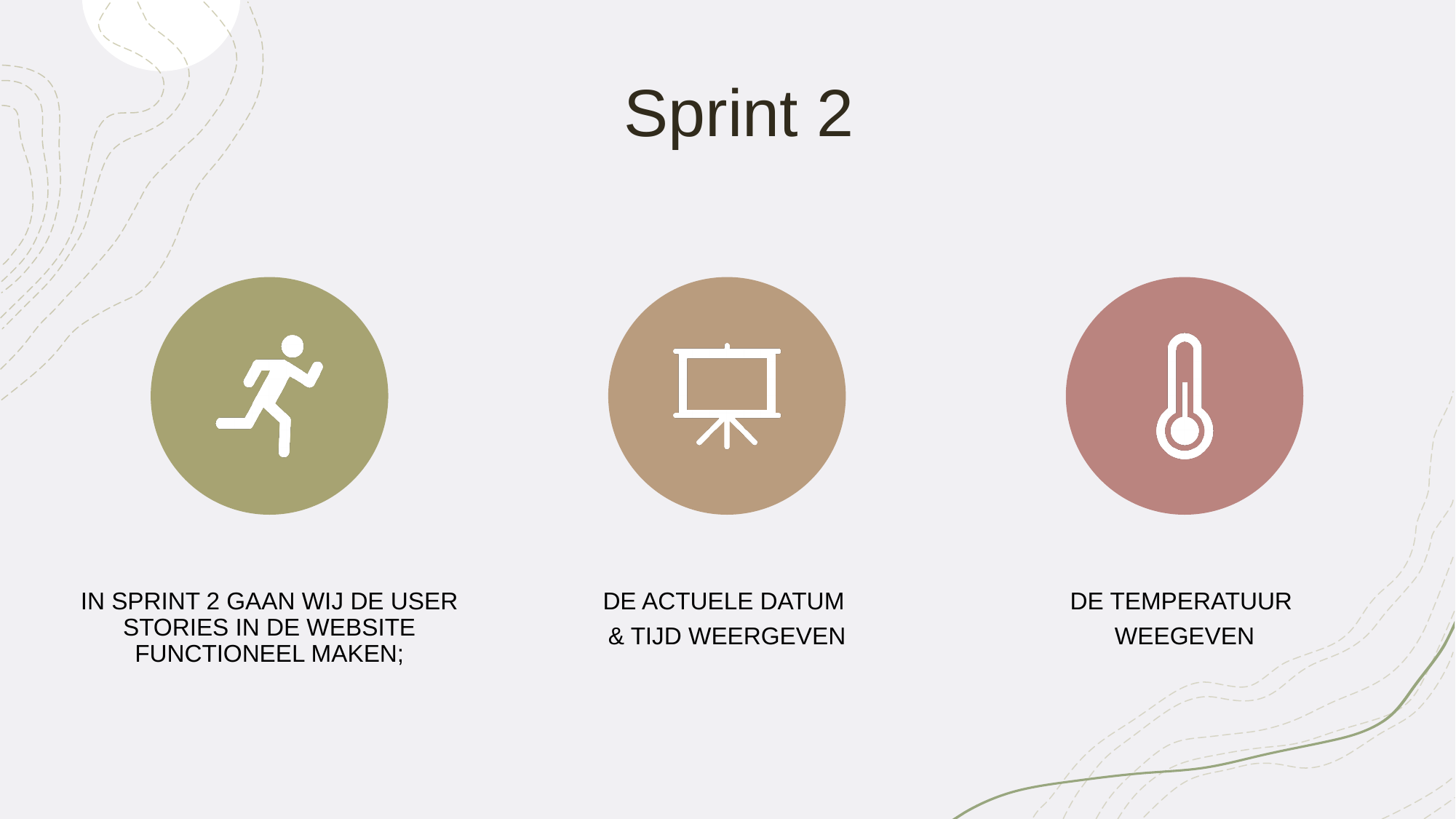

# Sprint 2
In sprint 2 gaan wij de user stories in de website functioneel maken;
De actuele datum
& tijd weergeven
De temperatuur
weegeven